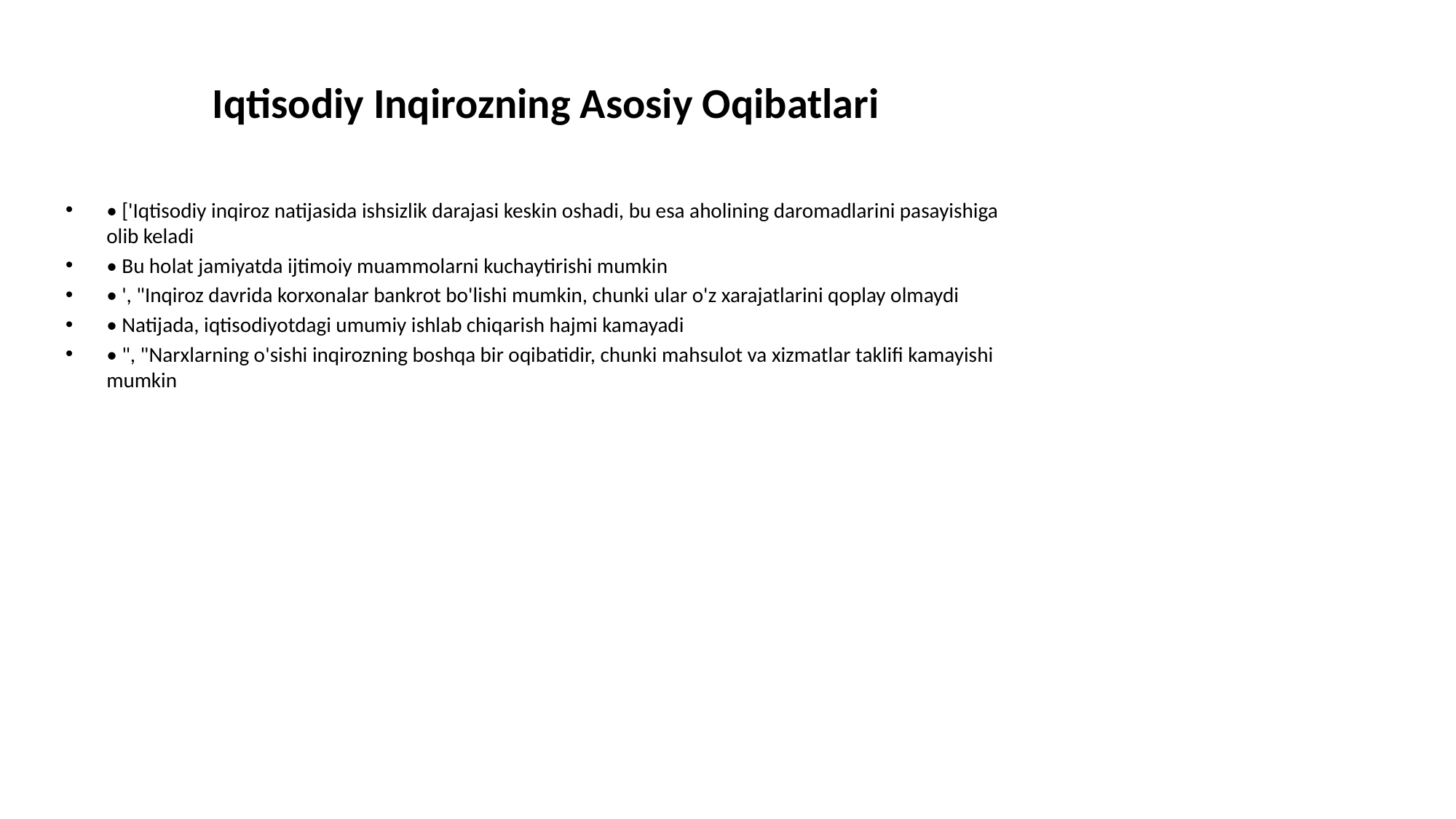

# Iqtisodiy Inqirozning Asosiy Oqibatlari
• ['Iqtisodiy inqiroz natijasida ishsizlik darajasi keskin oshadi, bu esa aholining daromadlarini pasayishiga olib keladi
• Bu holat jamiyatda ijtimoiy muammolarni kuchaytirishi mumkin
• ', "Inqiroz davrida korxonalar bankrot bo'lishi mumkin, chunki ular o'z xarajatlarini qoplay olmaydi
• Natijada, iqtisodiyotdagi umumiy ishlab chiqarish hajmi kamayadi
• ", "Narxlarning o'sishi inqirozning boshqa bir oqibatidir, chunki mahsulot va xizmatlar taklifi kamayishi mumkin